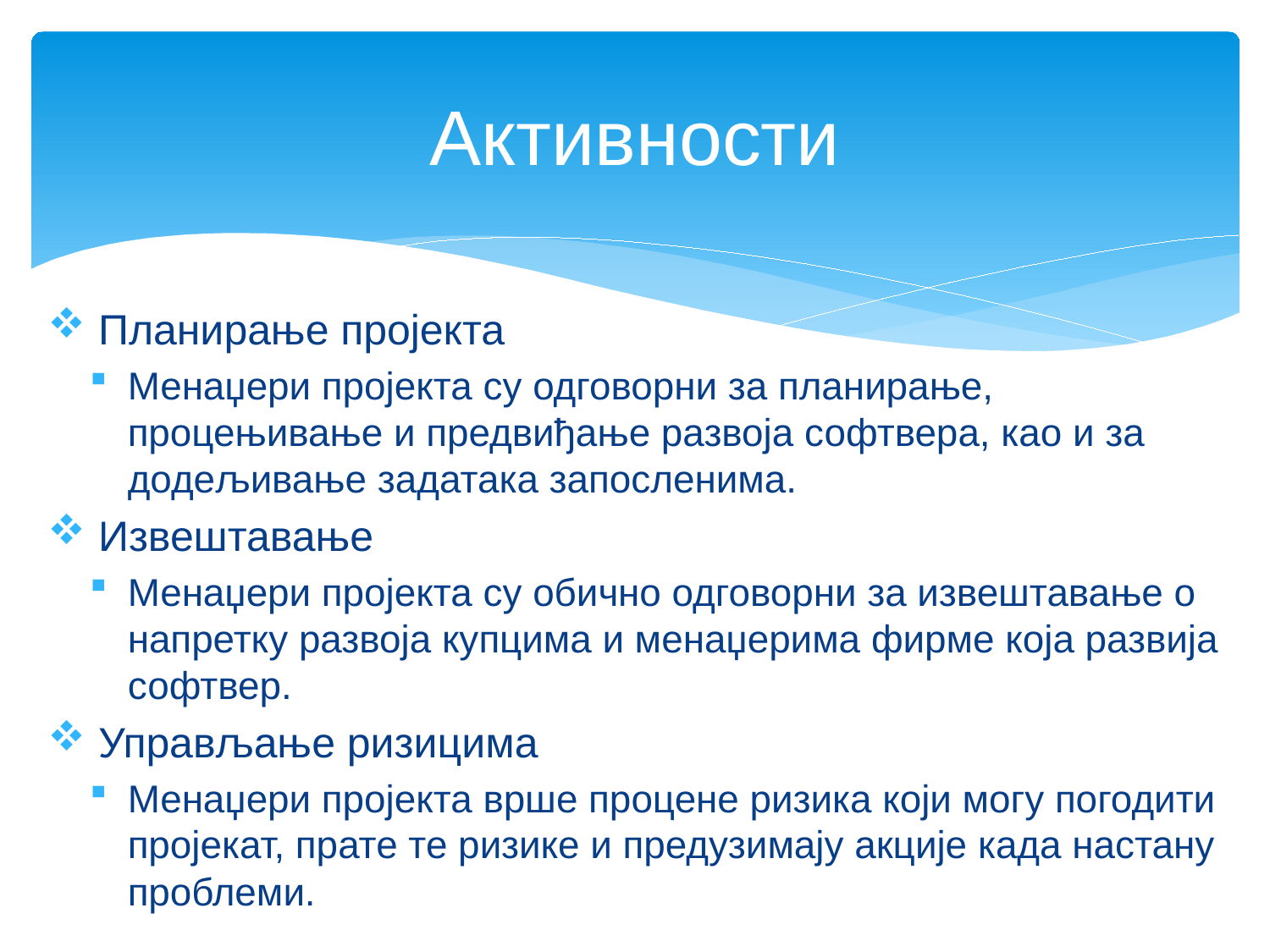

# Активности
 Планирање пројекта
Менаџери пројекта су одговорни за планирање, процењивање и предвиђање развоја софтвера, као и за додељивање задатака запосленима.
 Извештавање
Менаџери пројекта су обично одговорни за извештавање о напретку развоја купцима и менаџерима фирме која развија софтвер.
 Управљање ризицима
Менаџери пројекта врше процене ризика који могу погодити пројекат, прате те ризике и предузимају акције када настану проблеми.